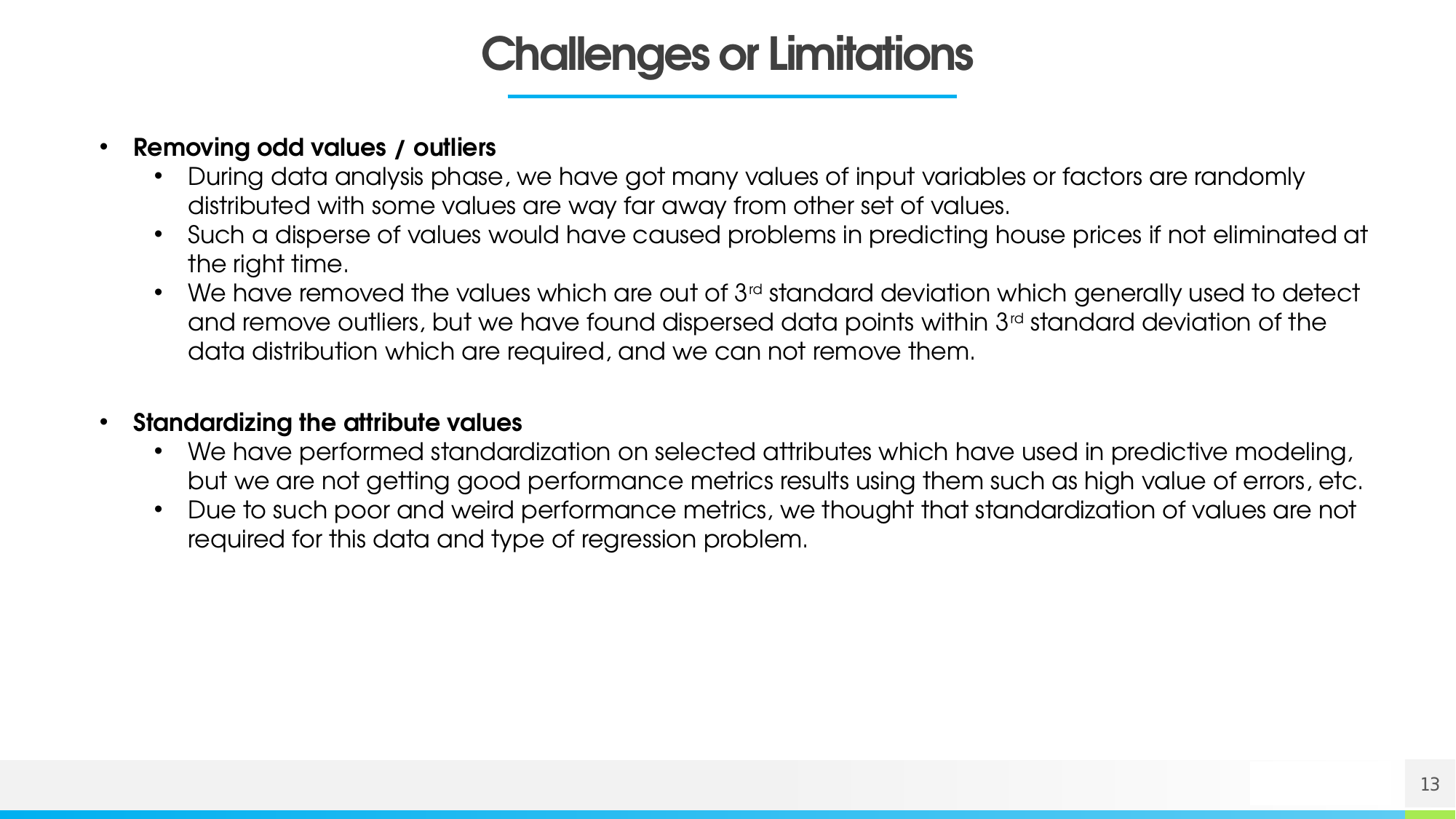

# Challenges or Limitations
Removing odd values / outliers
During data analysis phase, we have got many values of input variables or factors are randomly distributed with some values are way far away from other set of values.
Such a disperse of values would have caused problems in predicting house prices if not eliminated at the right time.
We have removed the values which are out of 3rd standard deviation which generally used to detect and remove outliers, but we have found dispersed data points within 3rd standard deviation of the data distribution which are required, and we can not remove them.
Standardizing the attribute values
We have performed standardization on selected attributes which have used in predictive modeling, but we are not getting good performance metrics results using them such as high value of errors, etc.
Due to such poor and weird performance metrics, we thought that standardization of values are not required for this data and type of regression problem.
13